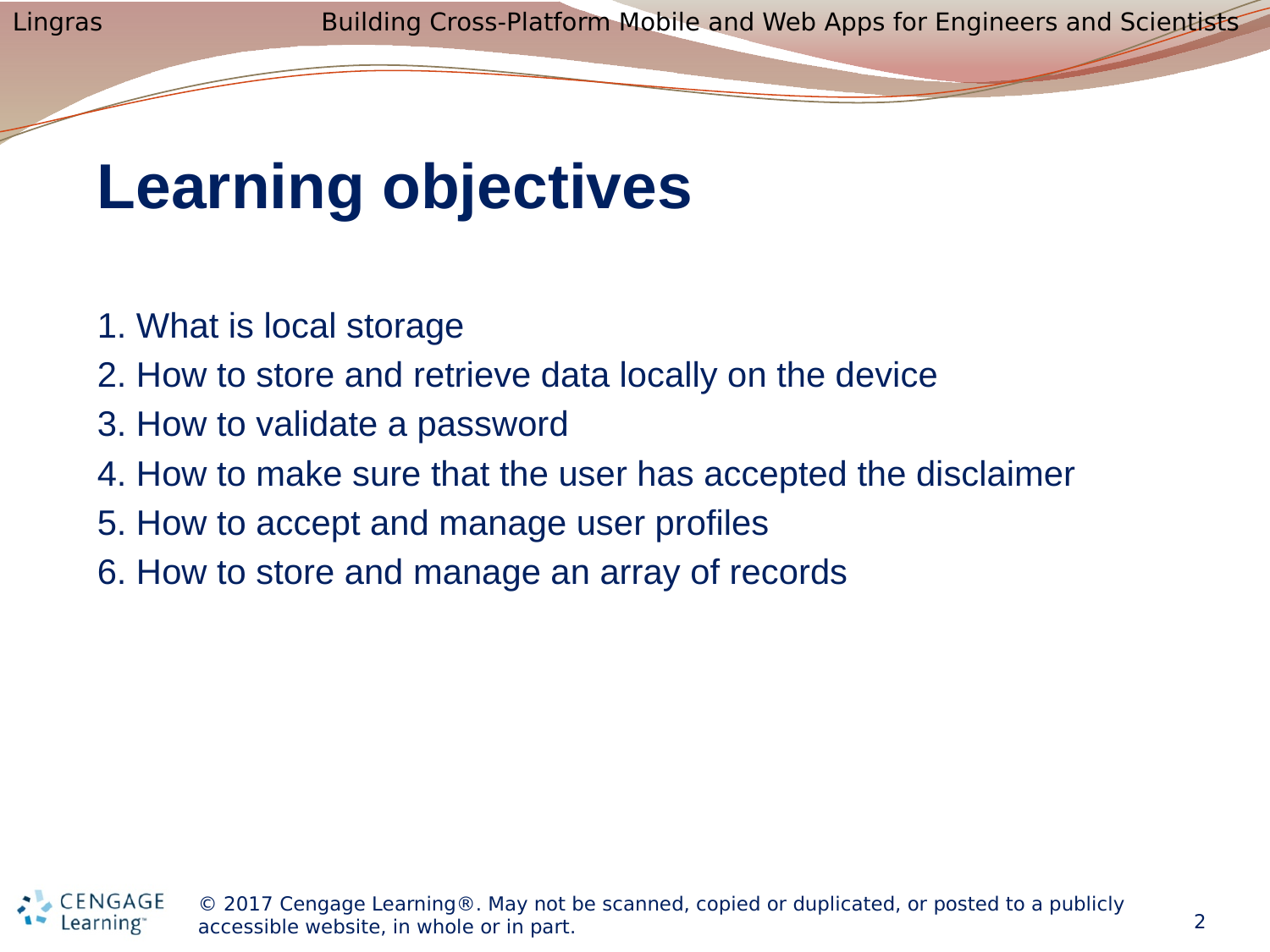

# Learning objectives
1. What is local storage
2. How to store and retrieve data locally on the device
3. How to validate a password
4. How to make sure that the user has accepted the disclaimer
5. How to accept and manage user profiles
6. How to store and manage an array of records
2
© 2017 Cengage Learning®. May not be scanned, copied or duplicated, or posted to a publicly accessible website, in whole or in part.